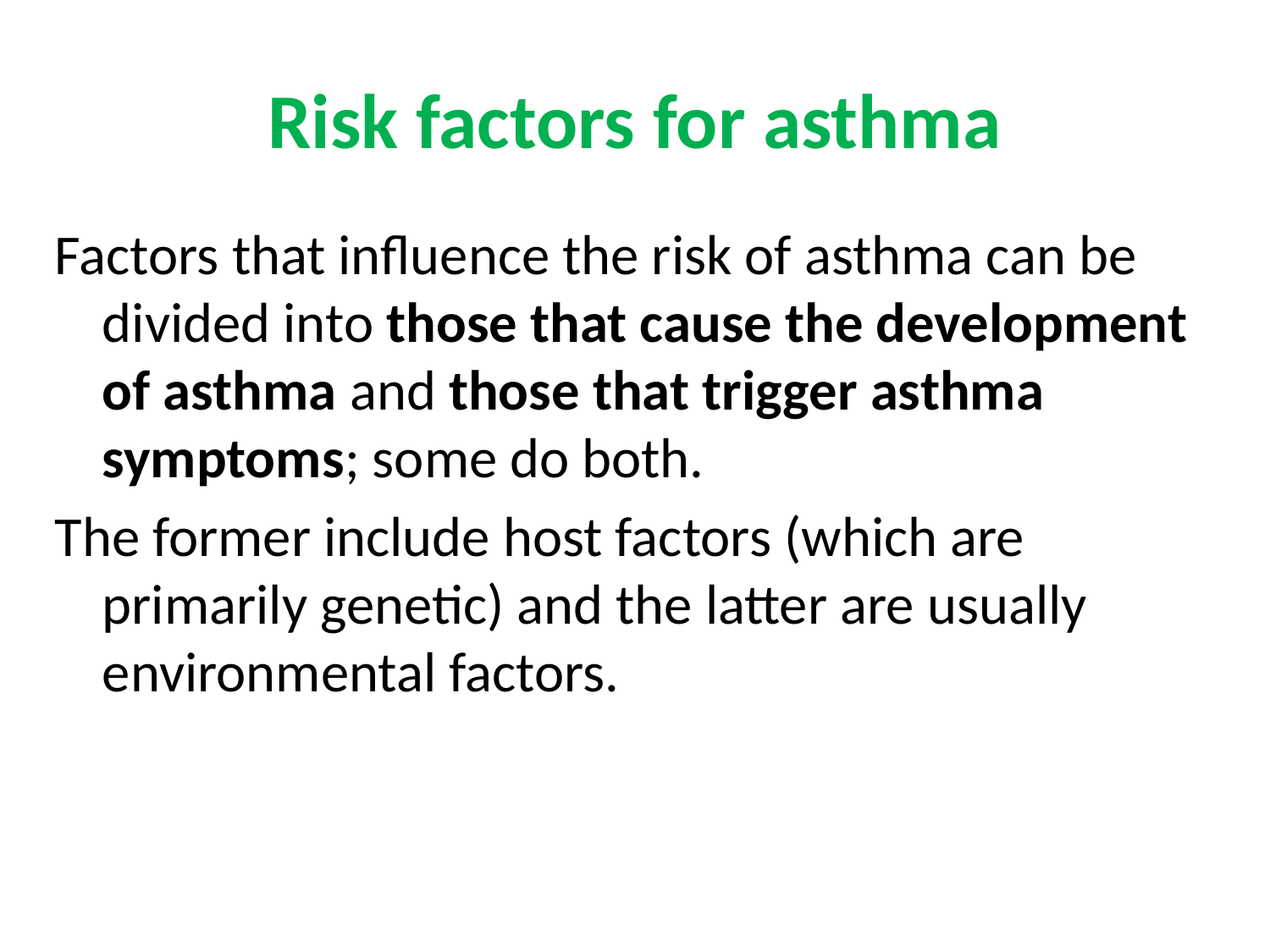

# Risk factors for asthma
Factors that influence the risk of asthma can be divided into those that cause the development of asthma and those that trigger asthma symptoms; some do both.
The former include host factors (which are primarily genetic) and the latter are usually environmental factors.